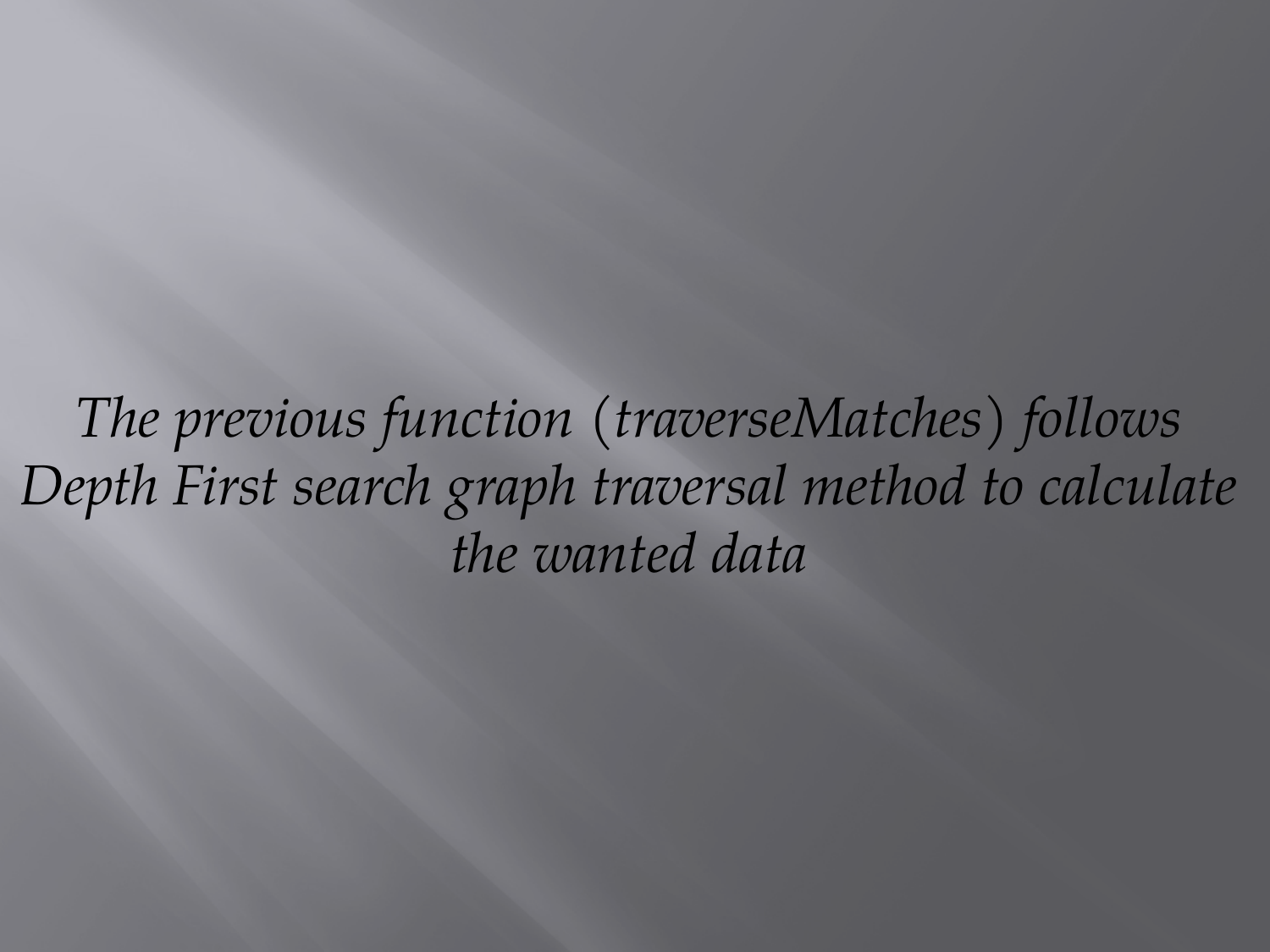

The previous function (traverseMatches) follows Depth First search graph traversal method to calculate the wanted data